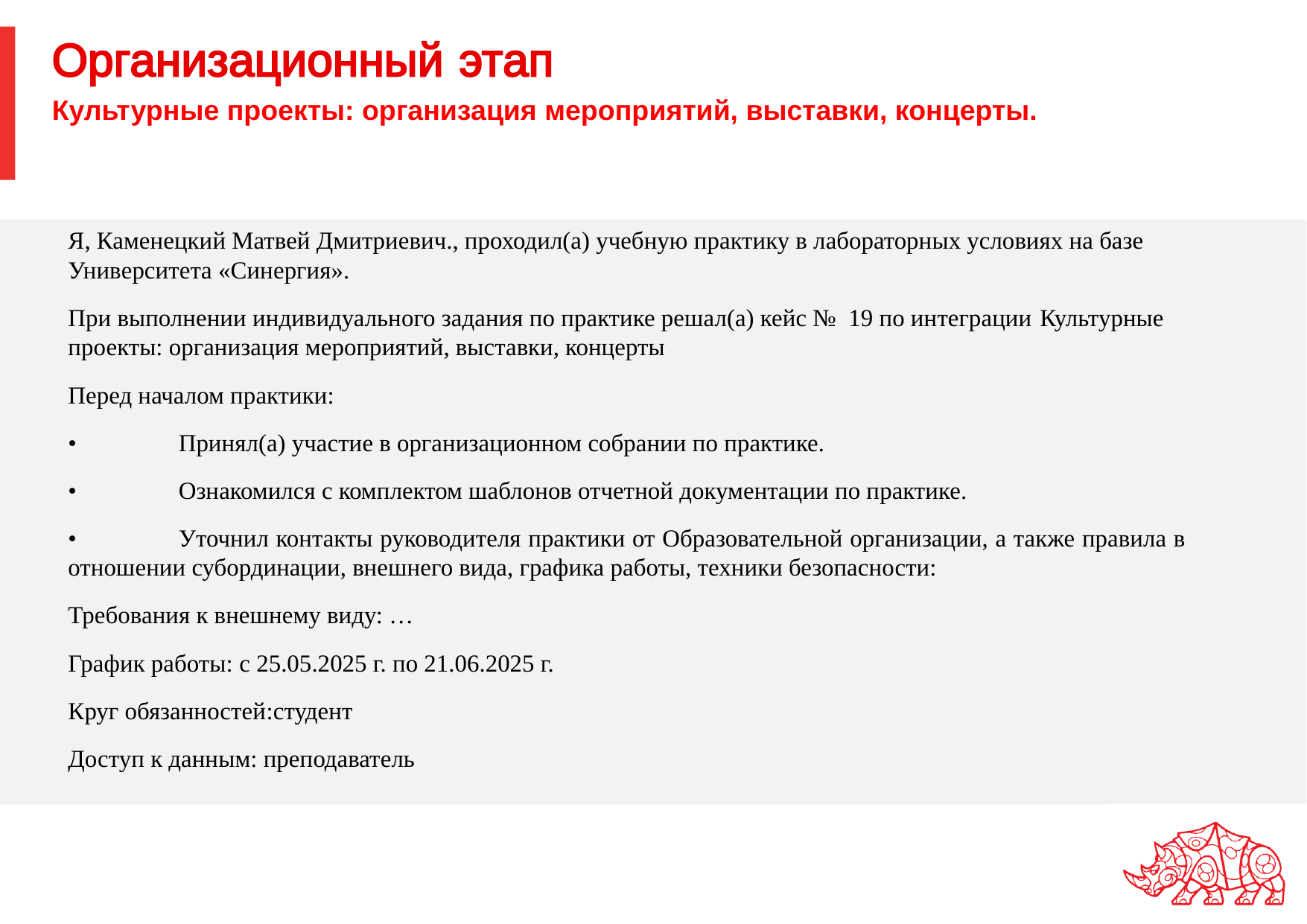

# Организационный этап
Культурные проекты: организация мероприятий, выставки, концерты.

Я, Каменецкий Матвей Дмитриевич., проходил(а) учебную практику в лабораторных условиях на базе Университета «Синергия».
При выполнении индивидуального задания по практике решал(а) кейс №  19 по интеграции Культурные проекты: организация мероприятий, выставки, концерты
Перед началом практики:
•	Принял(а) участие в организационном собрании по практике.
•	Ознакомился с комплектом шаблонов отчетной документации по практике.
•	Уточнил контакты руководителя практики от Образовательной организации, а также правила в отношении субординации, внешнего вида, графика работы, техники безопасности:
Требования к внешнему виду: …
График работы: с 25.05.2025 г. по 21.06.2025 г.
Круг обязанностей:студент
Доступ к данным: преподаватель